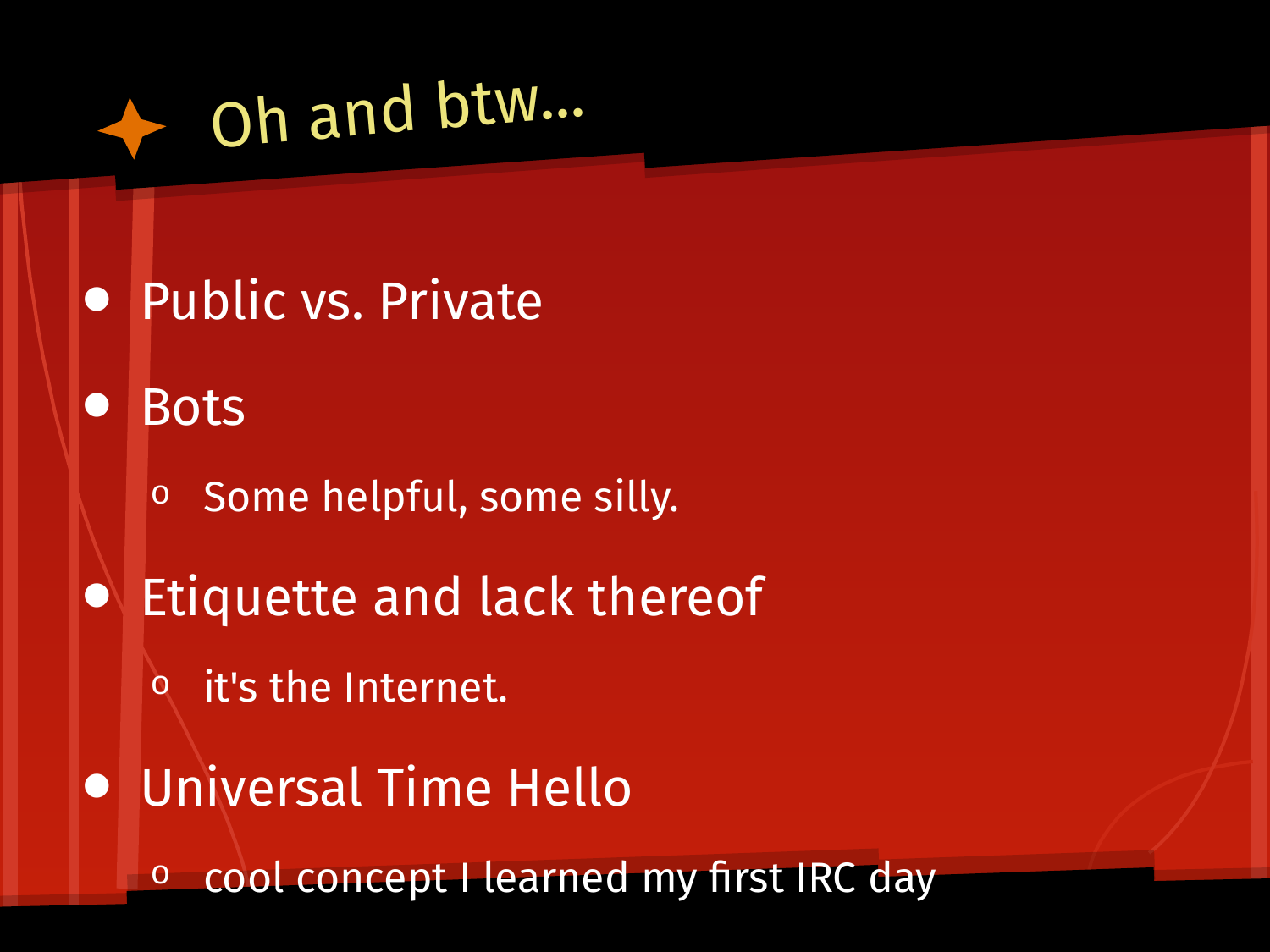

# Oh and btw...
Public vs. Private
Bots
Some helpful, some silly.
Etiquette and lack thereof
it's the Internet.
Universal Time Hello
cool concept I learned my first IRC day